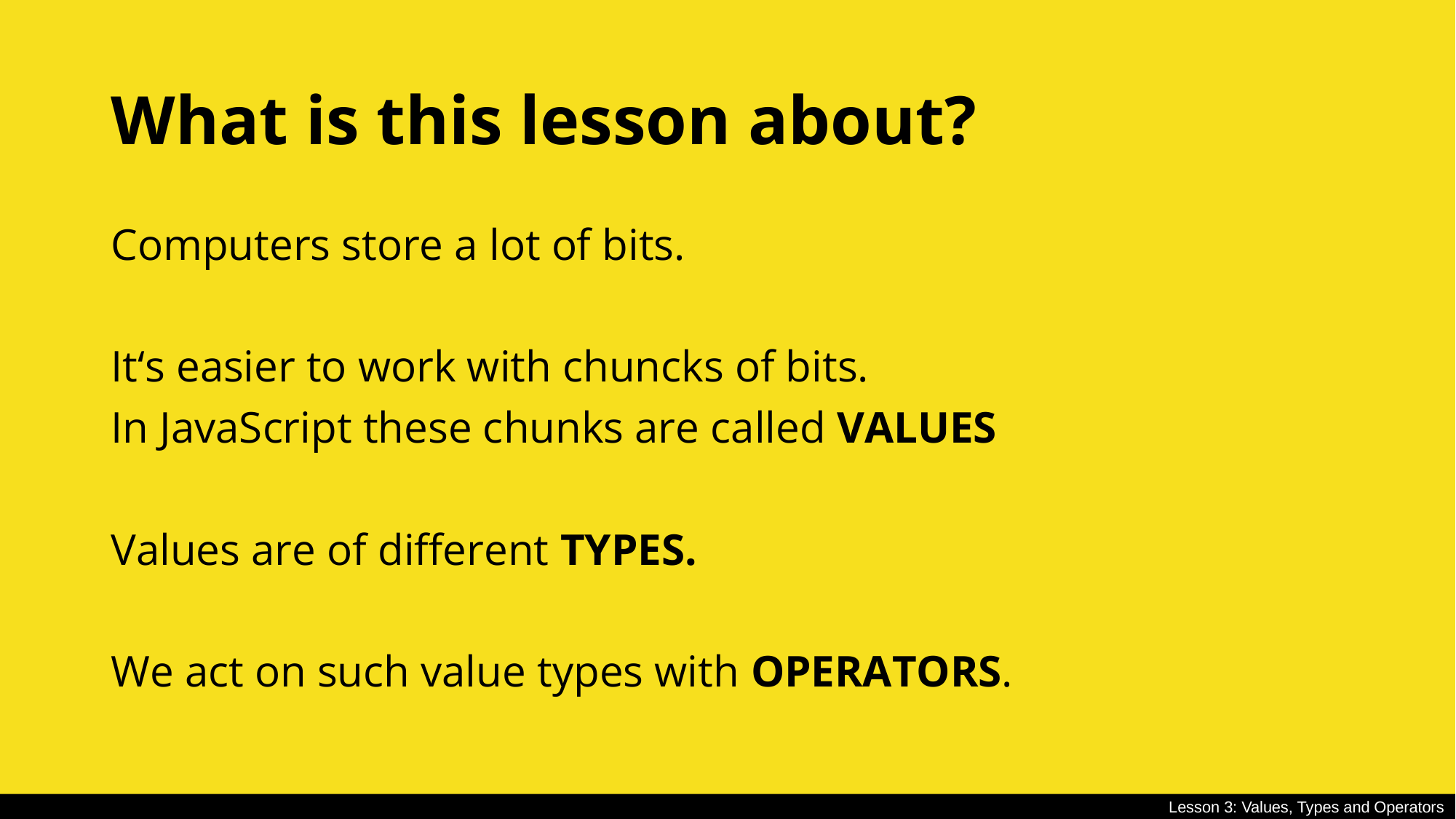

# What is this lesson about?
Computers store a lot of bits.

It‘s easier to work with chuncks of bits.
In JavaScript these chunks are called VALUES

Values are of different TYPES.

We act on such value types with OPERATORS.

Lesson 3: Values, Types and Operators